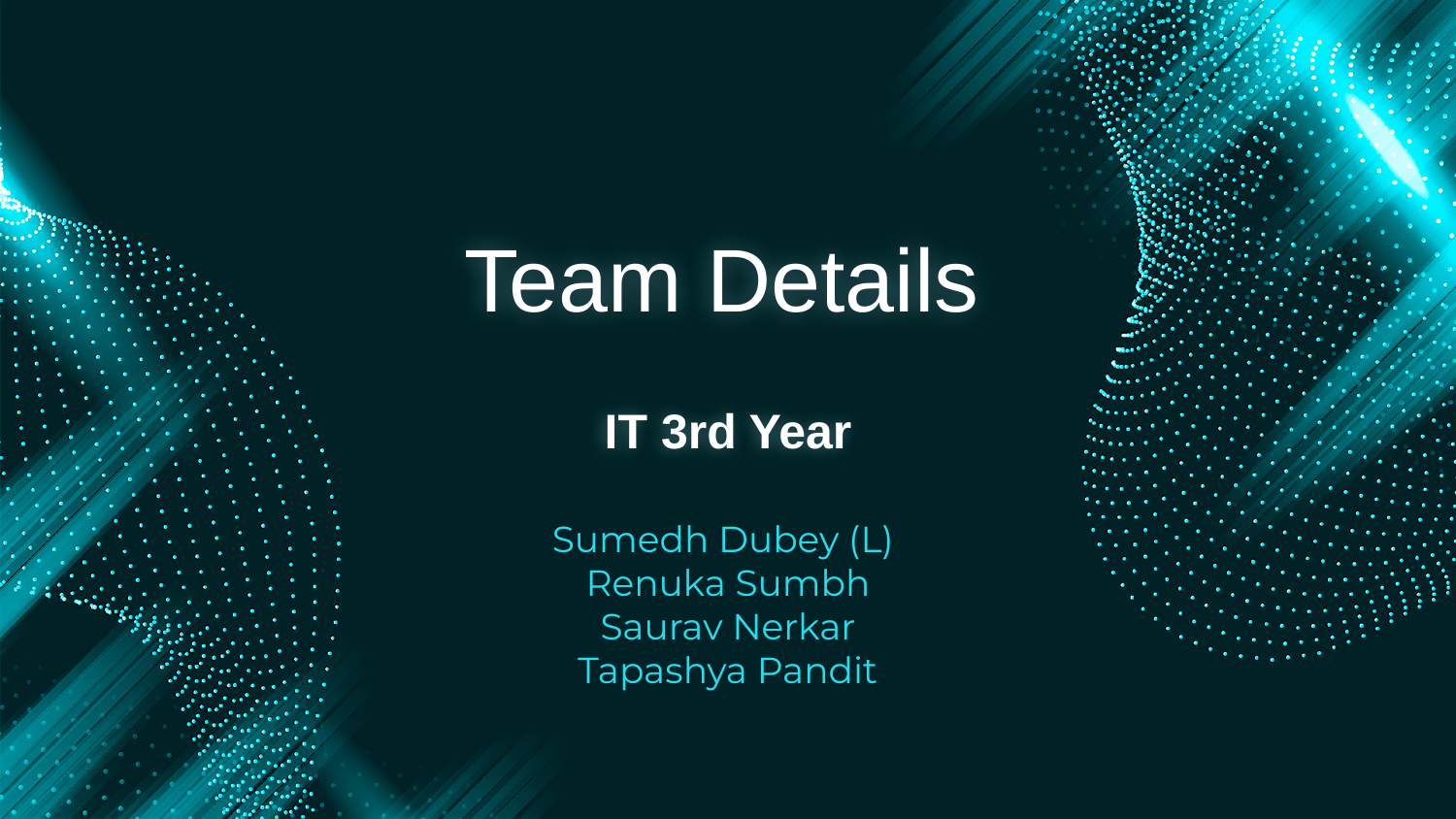

# Team Details
IT 3rd Year
Sumedh Dubey (L)
Renuka Sumbh
Saurav Nerkar
Tapashya Pandit